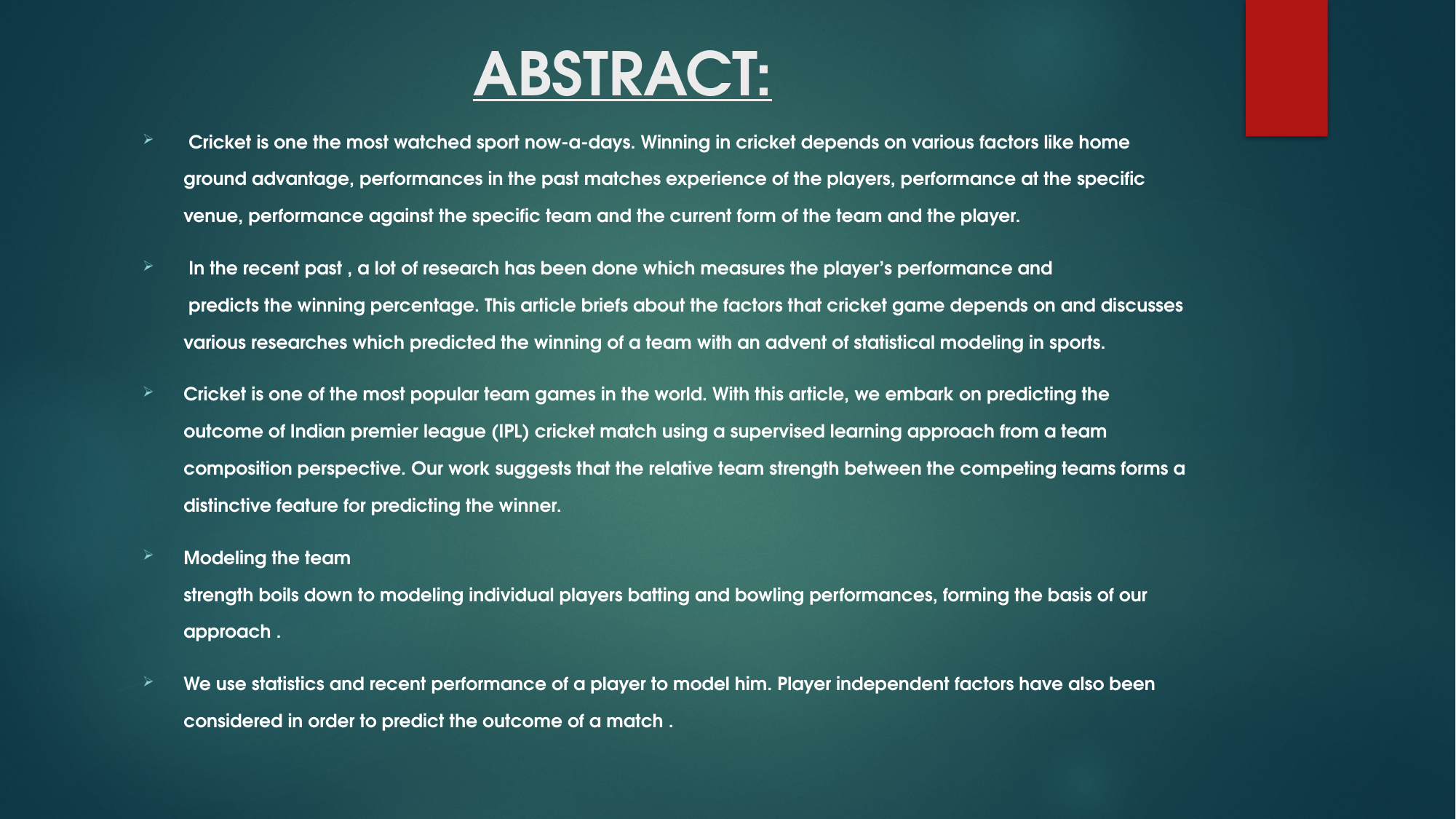

# ABSTRACT:

 Cricket is one the most watched sport now-a-days. Winning in cricket depends on various factors like home ground advantage, performances in the past matches experience of the players, performance at the specific venue, performance against the specific team and the current form of the team and the player.
 In the recent past , a lot of research has been done which measures the player’s performance and  predicts the winning percentage. This article briefs about the factors that cricket game depends on and discusses various researches which predicted the winning of a team with an advent of statistical modeling in sports.
Cricket is one of the most popular team games in the world. With this article, we embark on predicting the outcome of Indian premier league (IPL) cricket match using a supervised learning approach from a team composition perspective. Our work suggests that the relative team strength between the competing teams forms a distinctive feature for predicting the winner.
Modeling the team strength boils down to modeling individual players batting and bowling performances, forming the basis of our  approach .
We use statistics and recent performance of a player to model him. Player independent factors have also been considered in order to predict the outcome of a match .